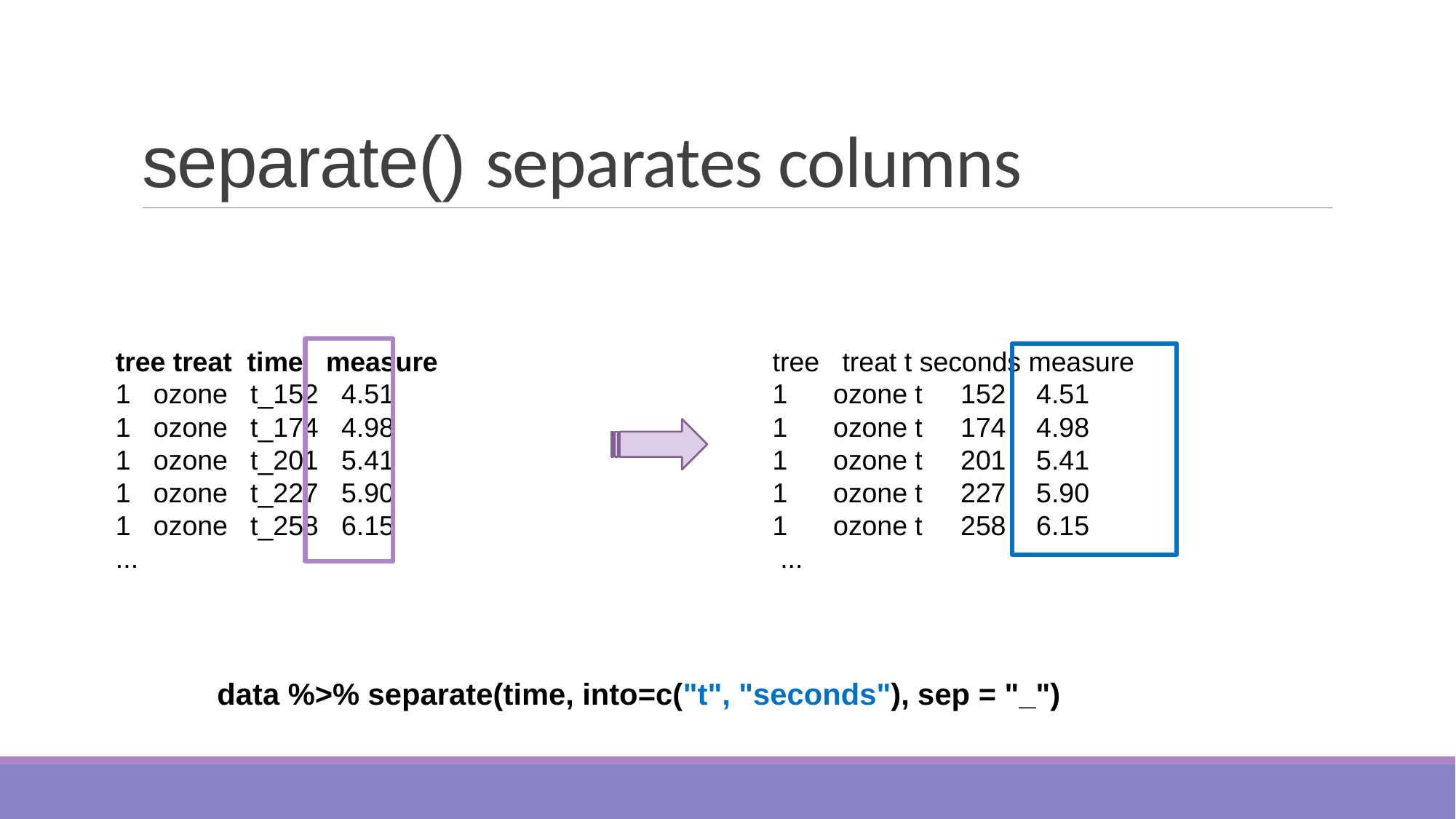

# separate() separates columns
tree treat  time   measure
1   ozone   t_152   4.51
1   ozone   t_174   4.98
1   ozone   t_201   5.41
1   ozone   t_227   5.90
1   ozone   t_258   6.15
...

    tree   treat t seconds measure
    1      ozone t     152    4.51
    1      ozone t     174    4.98
    1      ozone t     201    5.41
    1      ozone t     227    5.90
    1      ozone t     258    6.15
     ...

data %>% separate(time, into=c("t", "seconds"), sep = "_")